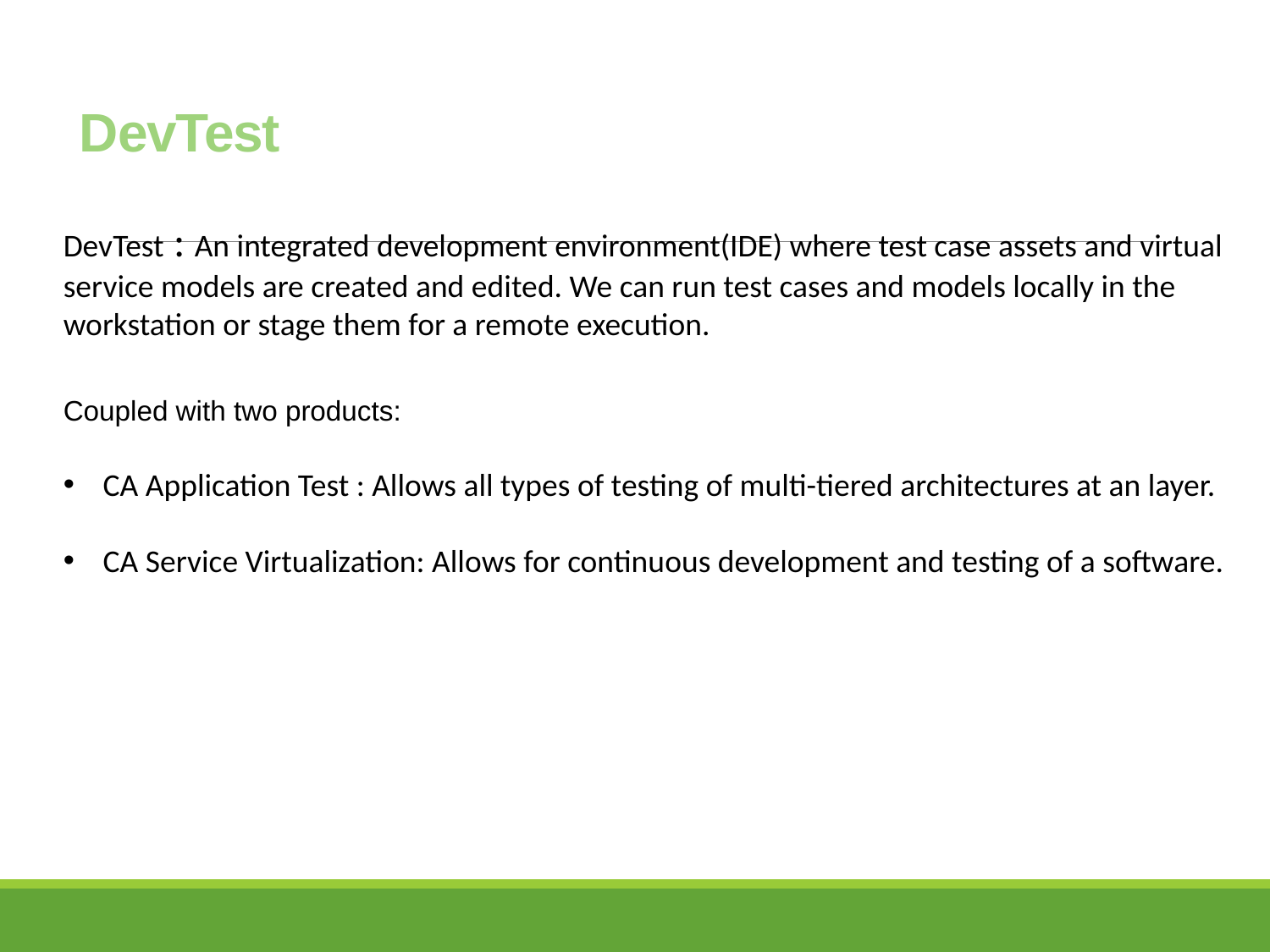

# DevTest
DevTest : An integrated development environment(IDE) where test case assets and virtual service models are created and edited. We can run test cases and models locally in the workstation or stage them for a remote execution.

Coupled with two products:
CA Application Test : Allows all types of testing of multi-tiered architectures at an layer.
CA Service Virtualization: Allows for continuous development and testing of a software.